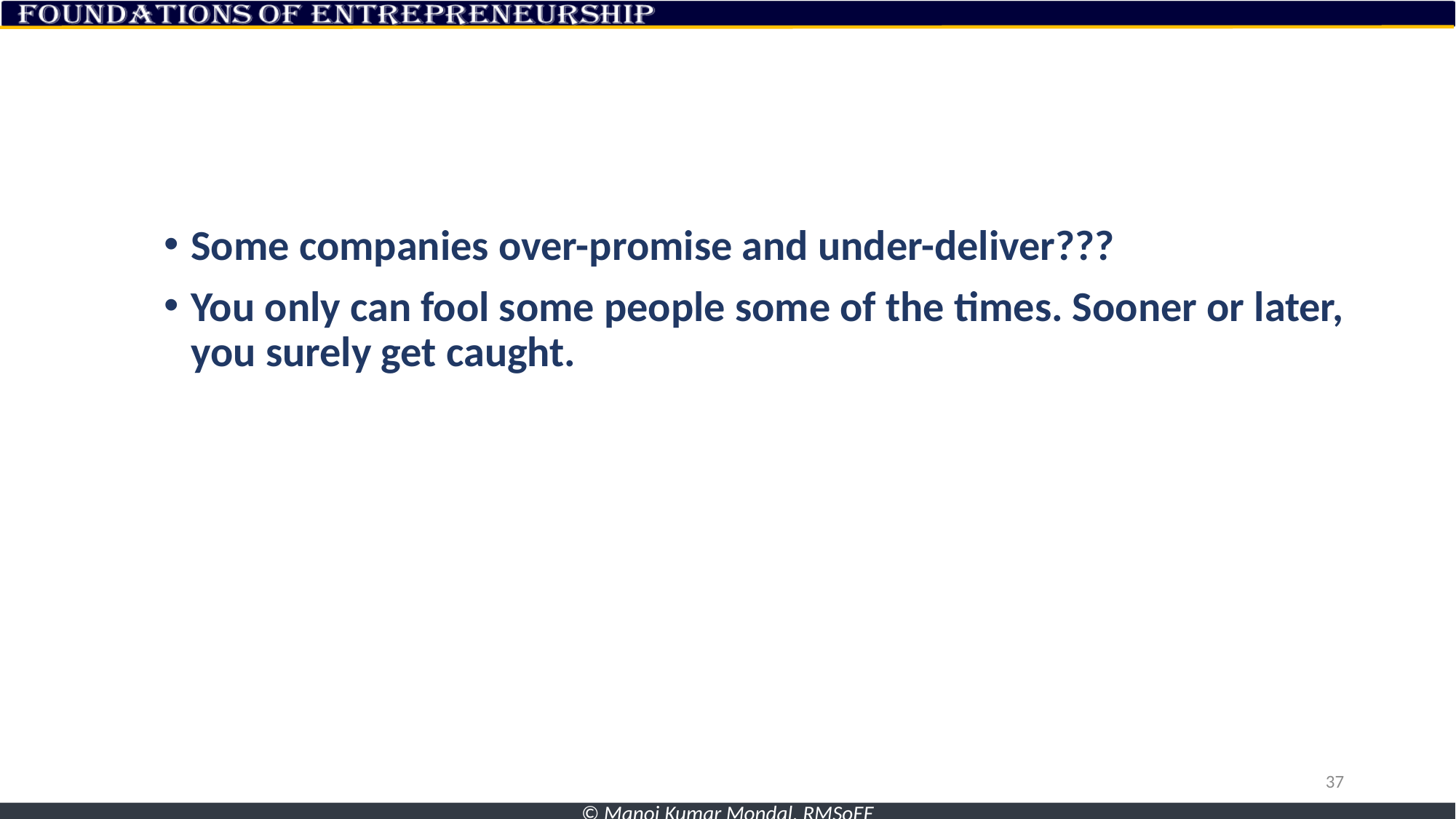

Some companies over-promise and under-deliver???
You only can fool some people some of the times. Sooner or later, you surely get caught.

37